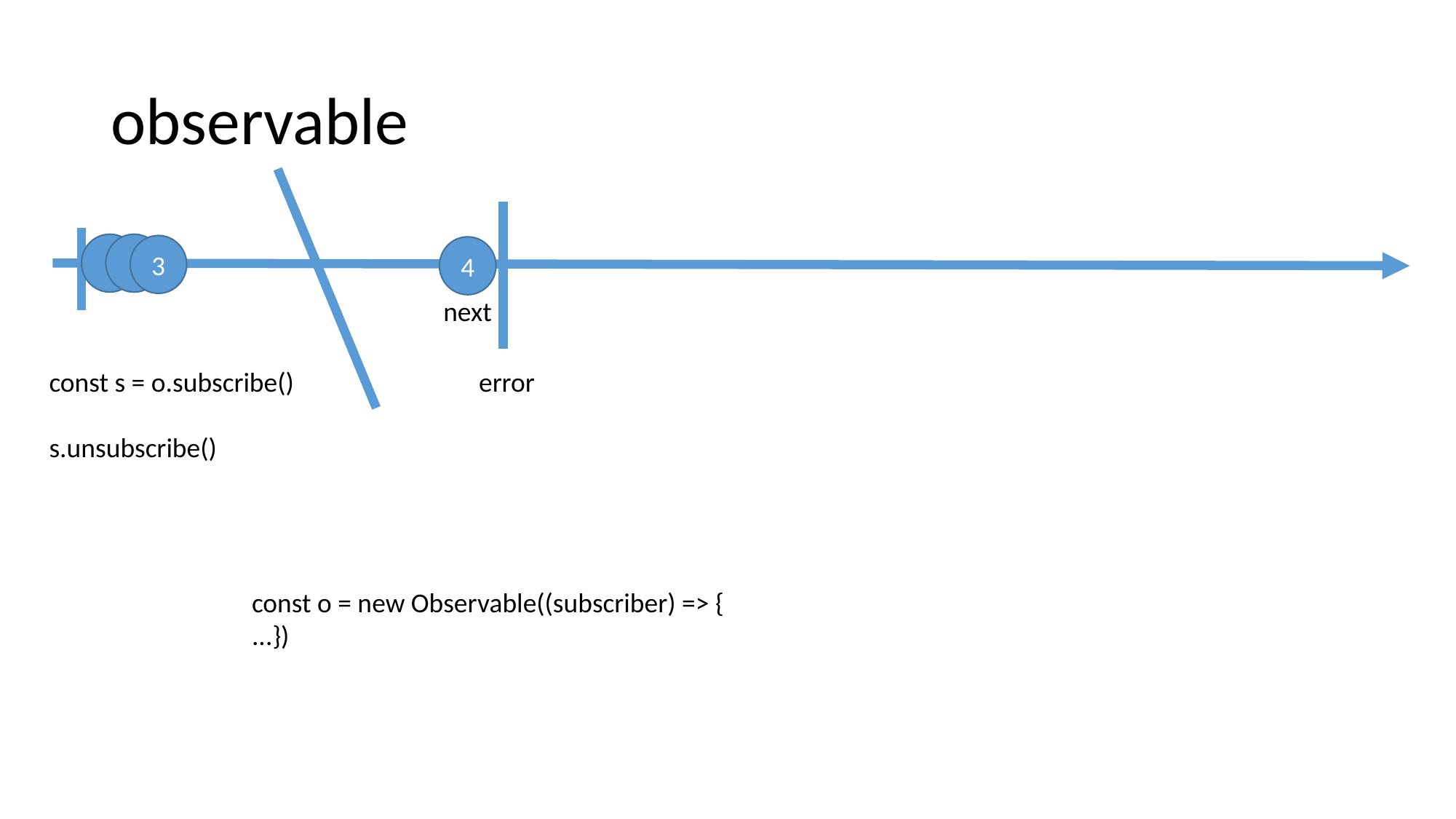

# observable

3
4
next
const s = o.subscribe()

s.unsubscribe()
error
const o = new Observable((subscriber) => {
...})